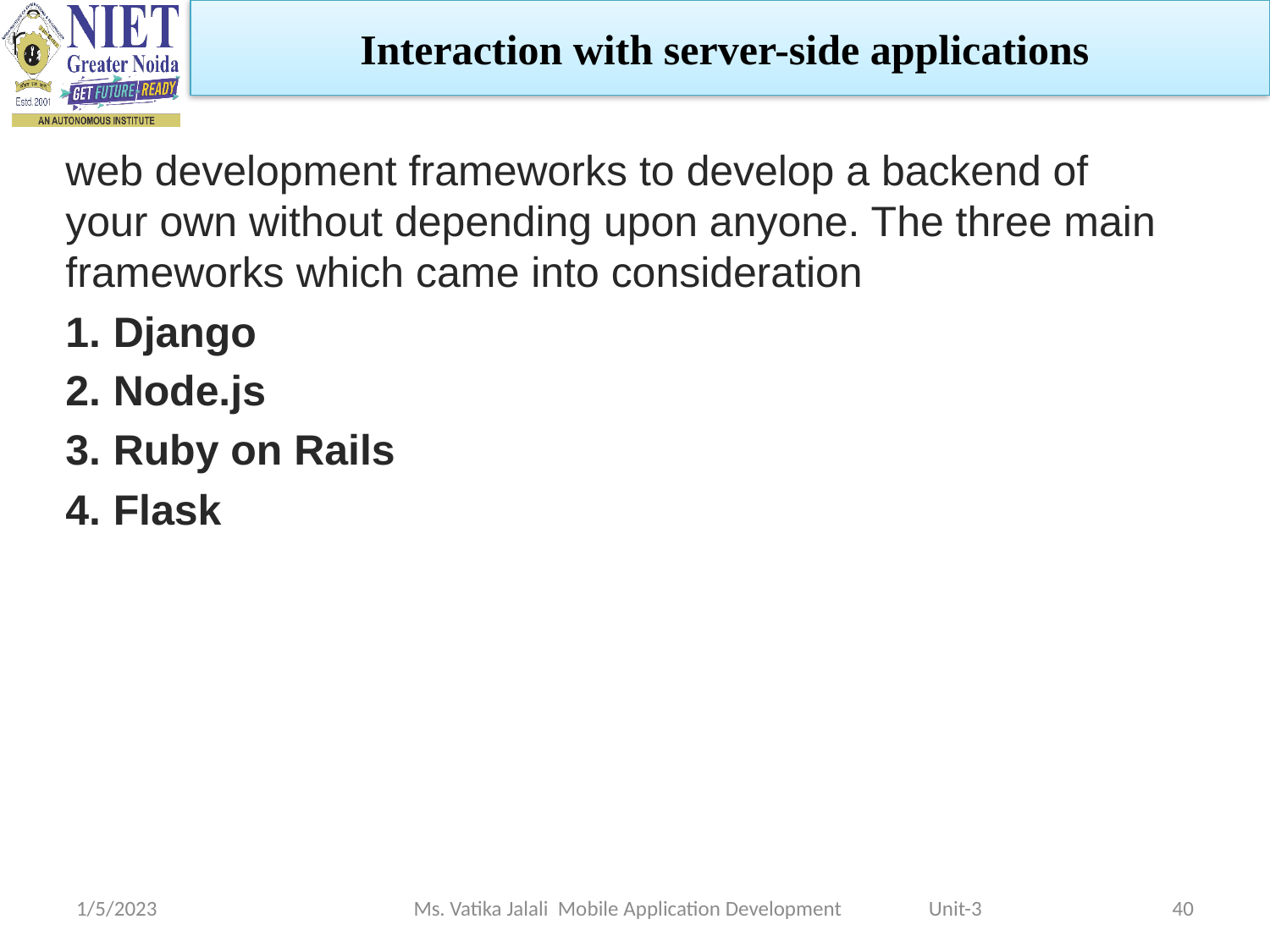

Interaction with server-side applications
web development frameworks to develop a backend of your own without depending upon anyone. The three main frameworks which came into consideration
Django
Node.js
Ruby on Rails
Flask

1/5/2023
Ms. Vatika Jalali  Mobile Application Development                  Unit-3
40